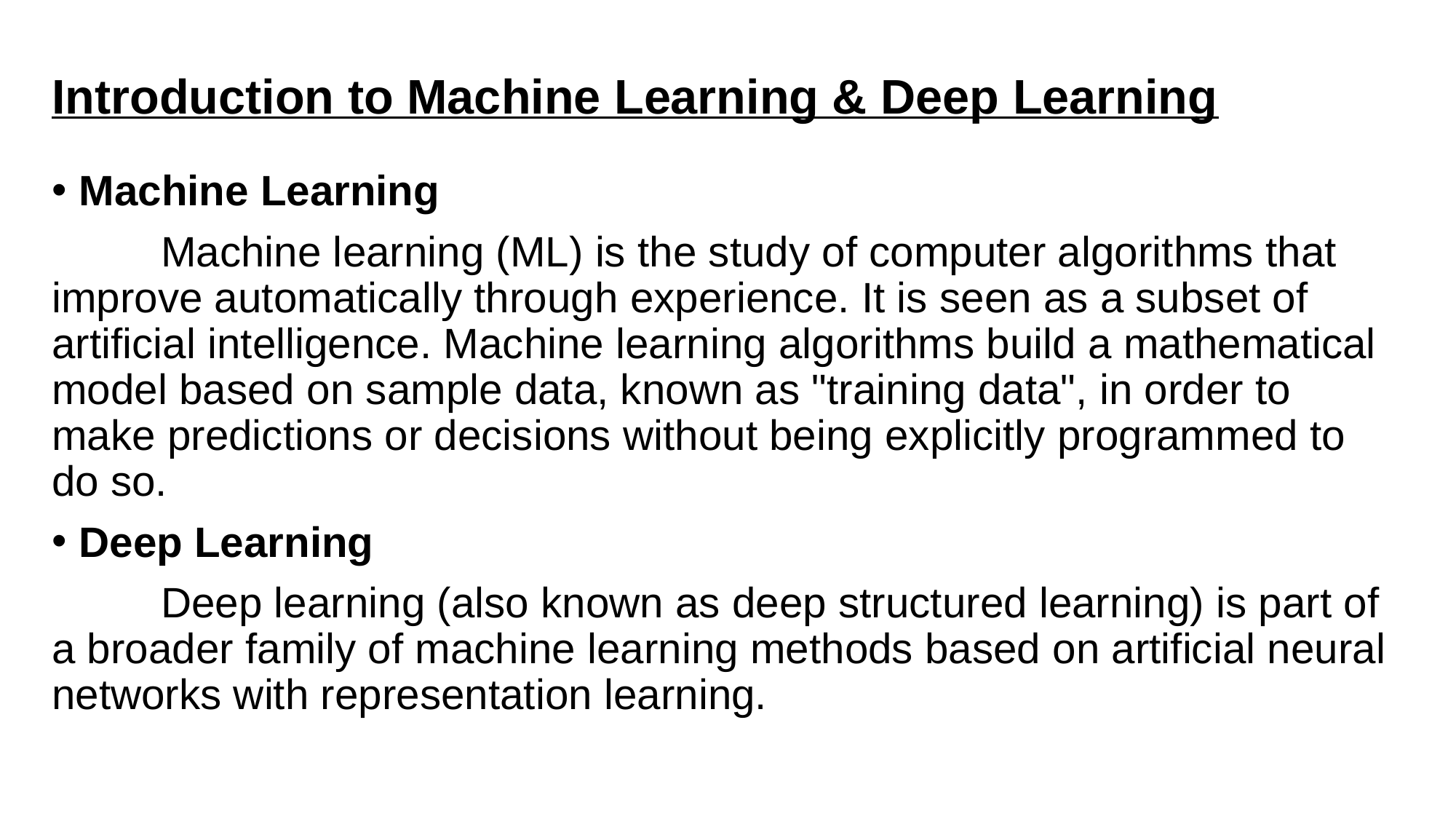

# Introduction to Machine Learning & Deep Learning
Machine Learning
	Machine learning (ML) is the study of computer algorithms that improve automatically through experience. It is seen as a subset of artificial intelligence. Machine learning algorithms build a mathematical model based on sample data, known as "training data", in order to make predictions or decisions without being explicitly programmed to do so.
Deep Learning
	Deep learning (also known as deep structured learning) is part of a broader family of machine learning methods based on artificial neural networks with representation learning.